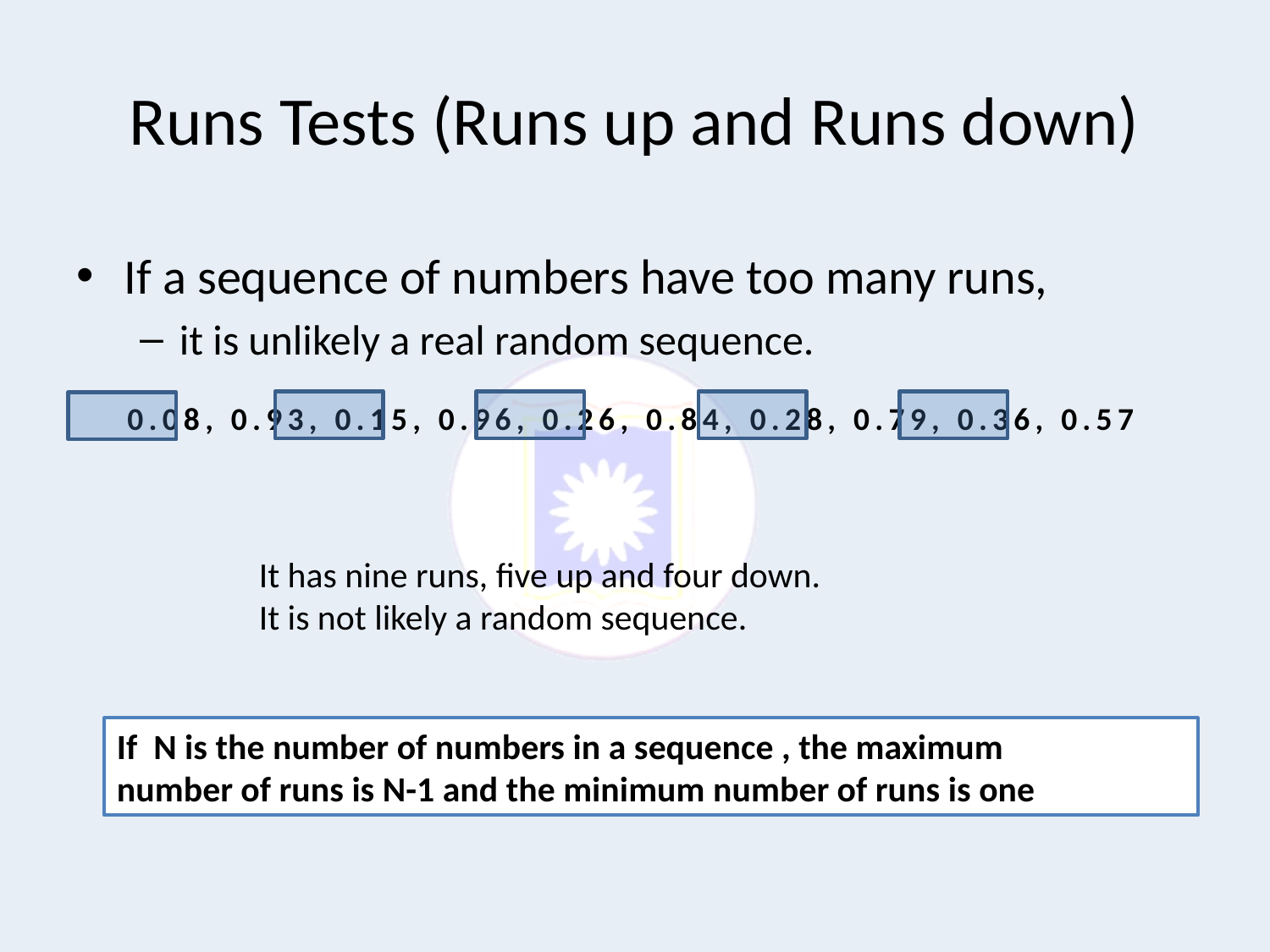

# Runs Tests (Runs up and Runs down)
If a sequence of numbers have too many runs,
it is unlikely a real random sequence.

0.08, 0.93, 0.15, 0.96, 0.26, 0.84, 0.28, 0.79, 0.36, 0.57
It has nine runs, five up and four down.
It is not likely a random sequence.
If  N is the number of numbers in a sequence , the maximum
number of runs is N-1 and the minimum number of runs is one